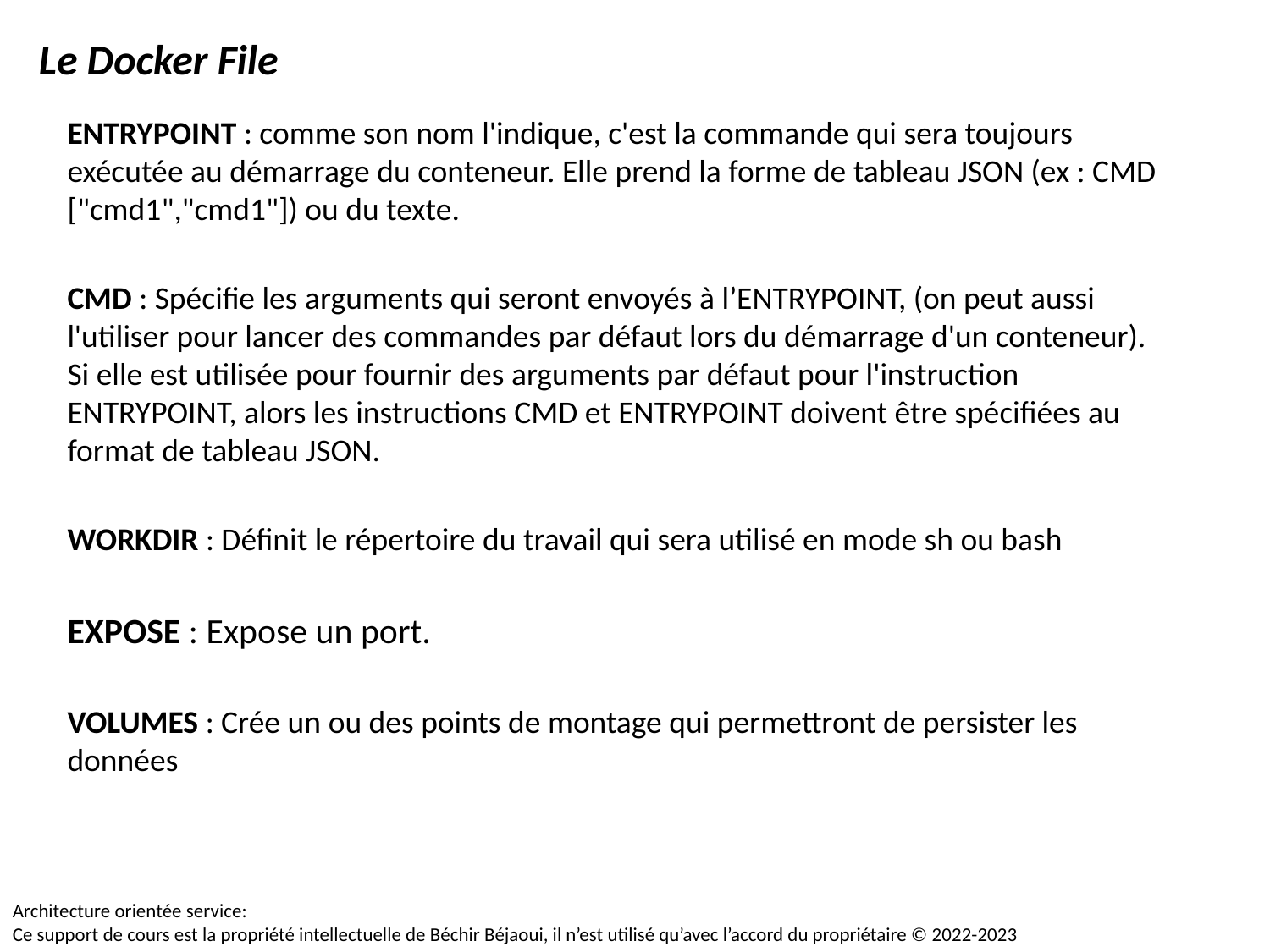

Le Docker File
ENTRYPOINT : comme son nom l'indique, c'est la commande qui sera toujours exécutée au démarrage du conteneur. Elle prend la forme de tableau JSON (ex : CMD ["cmd1","cmd1"]) ou du texte.

CMD : Spécifie les arguments qui seront envoyés à l’ENTRYPOINT, (on peut aussi l'utiliser pour lancer des commandes par défaut lors du démarrage d'un conteneur). Si elle est utilisée pour fournir des arguments par défaut pour l'instruction ENTRYPOINT, alors les instructions CMD et ENTRYPOINT doivent être spécifiées au format de tableau JSON.

WORKDIR : Définit le répertoire du travail qui sera utilisé en mode sh ou bash

EXPOSE : Expose un port.

VOLUMES : Crée un ou des points de montage qui permettront de persister les données